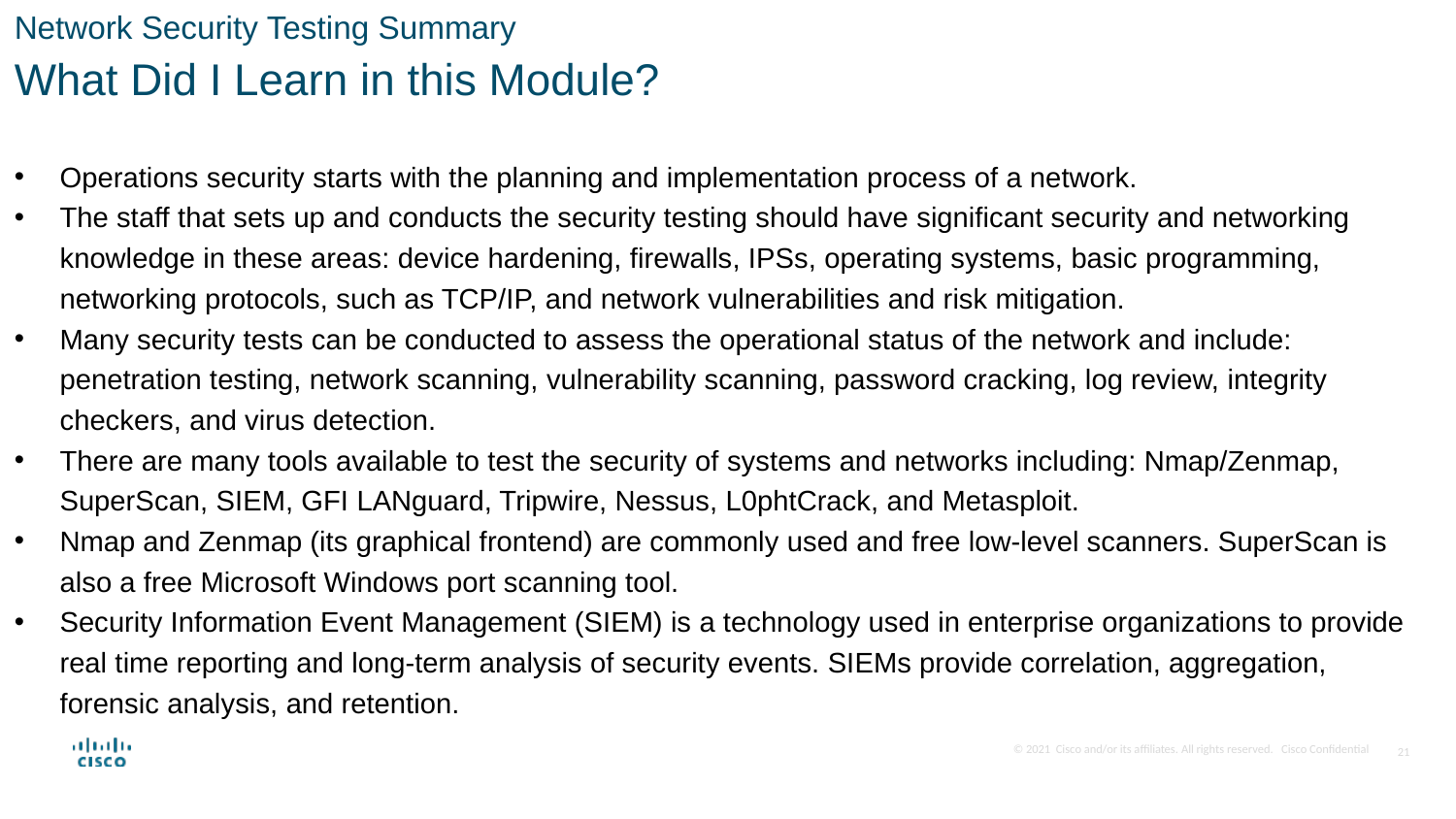

Network Security Testing Summary
What Did I Learn in this Module?
Operations security starts with the planning and implementation process of a network.
The staff that sets up and conducts the security testing should have significant security and networking knowledge in these areas: device hardening, firewalls, IPSs, operating systems, basic programming, networking protocols, such as TCP/IP, and network vulnerabilities and risk mitigation.
Many security tests can be conducted to assess the operational status of the network and include: penetration testing, network scanning, vulnerability scanning, password cracking, log review, integrity checkers, and virus detection.
There are many tools available to test the security of systems and networks including: Nmap/Zenmap, SuperScan, SIEM, GFI LANguard, Tripwire, Nessus, L0phtCrack, and Metasploit.
Nmap and Zenmap (its graphical frontend) are commonly used and free low-level scanners. SuperScan is also a free Microsoft Windows port scanning tool.
Security Information Event Management (SIEM) is a technology used in enterprise organizations to provide real time reporting and long-term analysis of security events. SIEMs provide correlation, aggregation, forensic analysis, and retention.
21